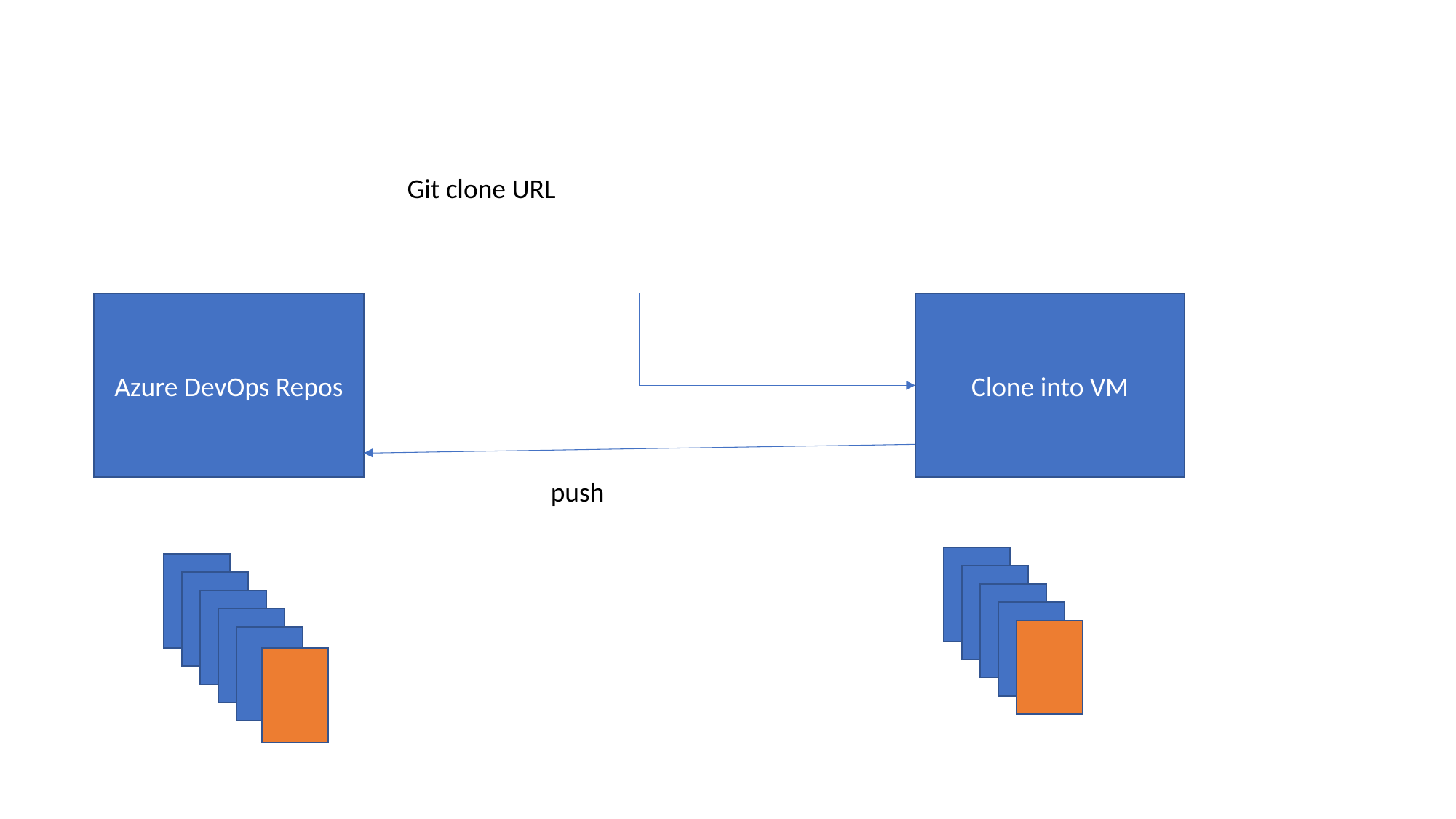

Git clone URL
Azure DevOps Repos
Clone into VM
push